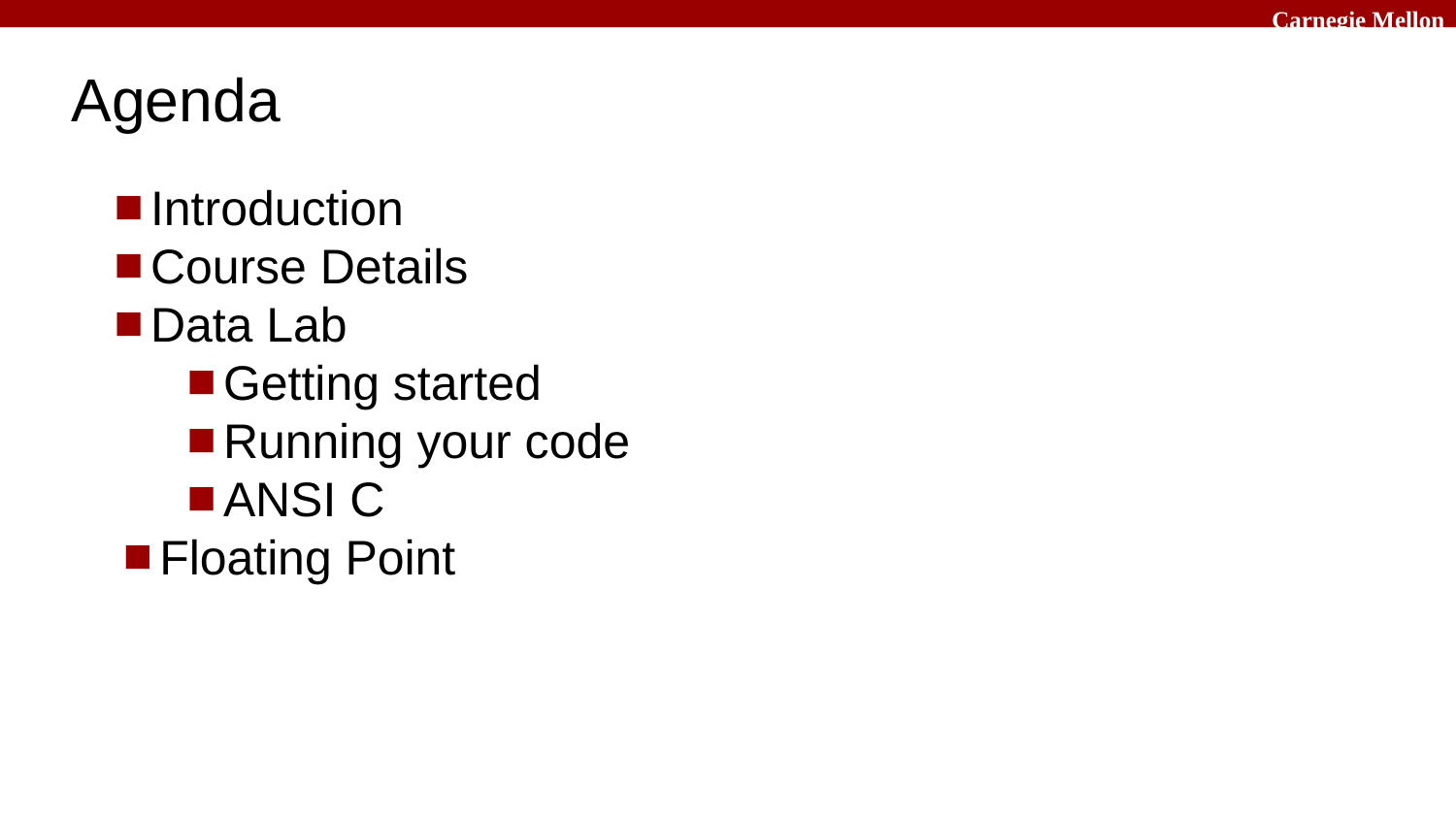

# Agenda
Introduction
Course Details
Data Lab
Getting started
Running your code
ANSI C
Floating Point